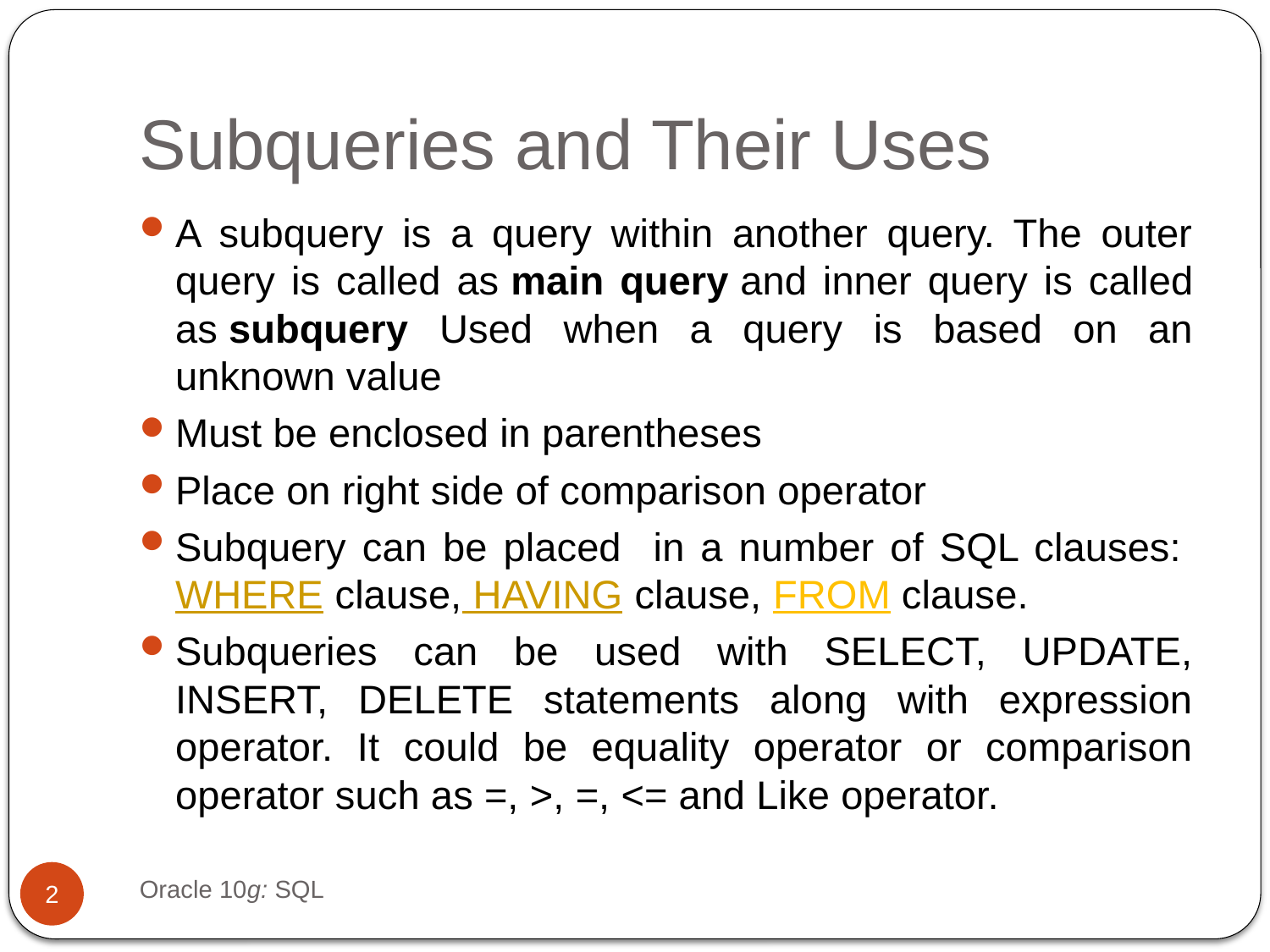

# Subqueries and Their Uses
A subquery is a query within another query. The outer query is called as main query and inner query is called as subquery Used when a query is based on an unknown value
Must be enclosed in parentheses
Place on right side of comparison operator
Subquery can be placed  in a number of SQL clauses: WHERE clause, HAVING clause, FROM clause.
Subqueries can be used with SELECT, UPDATE, INSERT, DELETE statements along with expression operator. It could be equality operator or comparison operator such as =, >, =, <= and Like operator.

Oracle 10g: SQL
2